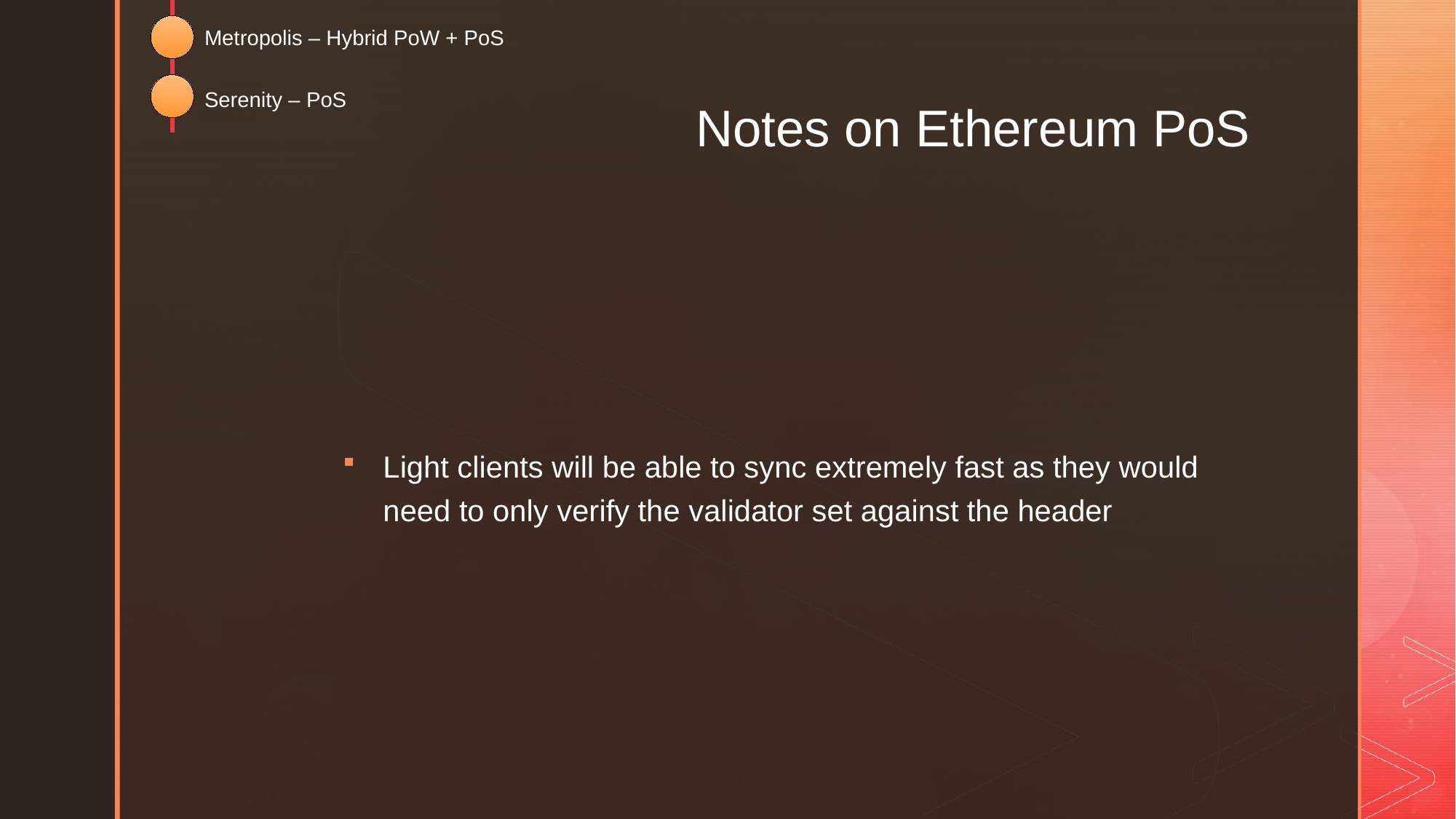

Metropolis – Hybrid PoW + PoS

Serenity – PoS
# Notes on Ethereum PoS
Light clients will be able to sync extremely fast as they would need to only verify the validator set against the header